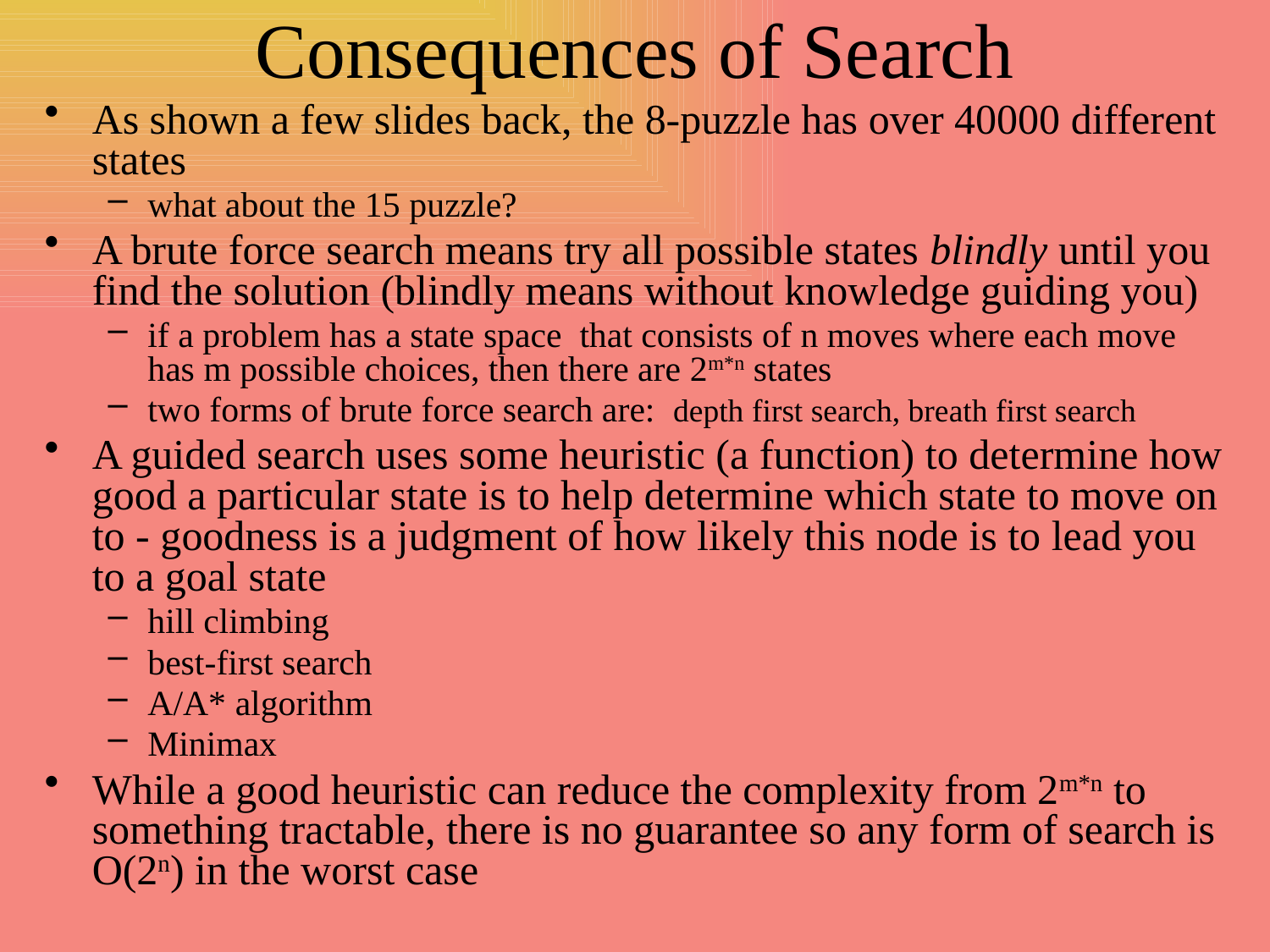

# Consequences of Search
As shown a few slides back, the 8-puzzle has over 40000 different states
what about the 15 puzzle?
A brute force search means try all possible states blindly until you find the solution (blindly means without knowledge guiding you)
if a problem has a state space  that consists of n moves where each move has m possible choices, then there are 2m*n states
two forms of brute force search are:  depth first search, breath first search
A guided search uses some heuristic (a function) to determine how good a particular state is to help determine which state to move on to - goodness is a judgment of how likely this node is to lead you to a goal state
hill climbing
best-first search
A/A* algorithm
Minimax
While a good heuristic can reduce the complexity from 2m*n to something tractable, there is no guarantee so any form of search is O(2n) in the worst case